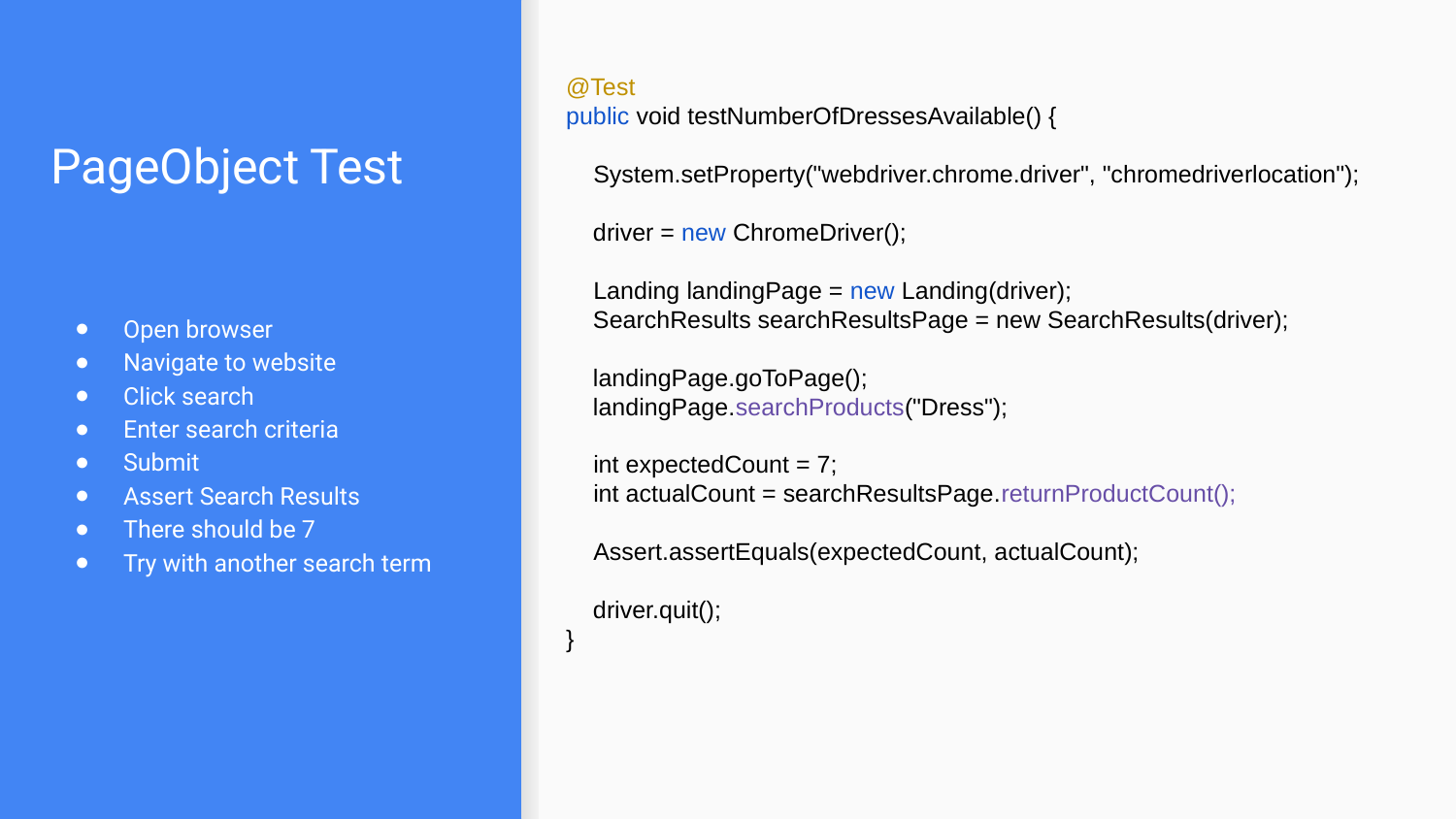

# PageObject Test
@Test
public void testNumberOfDressesAvailable() {

    System.setProperty("webdriver.chrome.driver", "chromedriverlocation");
    driver = new ChromeDriver();
    Landing landingPage = new Landing(driver);
    SearchResults searchResultsPage = new SearchResults(driver);
    landingPage.goToPage();
    landingPage.searchProducts("Dress");

    int expectedCount = 7;
    int actualCount = searchResultsPage.returnProductCount();

    Assert.assertEquals(expectedCount, actualCount);
    driver.quit();
}

Open browser
Navigate to website
Click search
Enter search criteria
Submit
Assert Search Results
There should be 7
Try with another search term